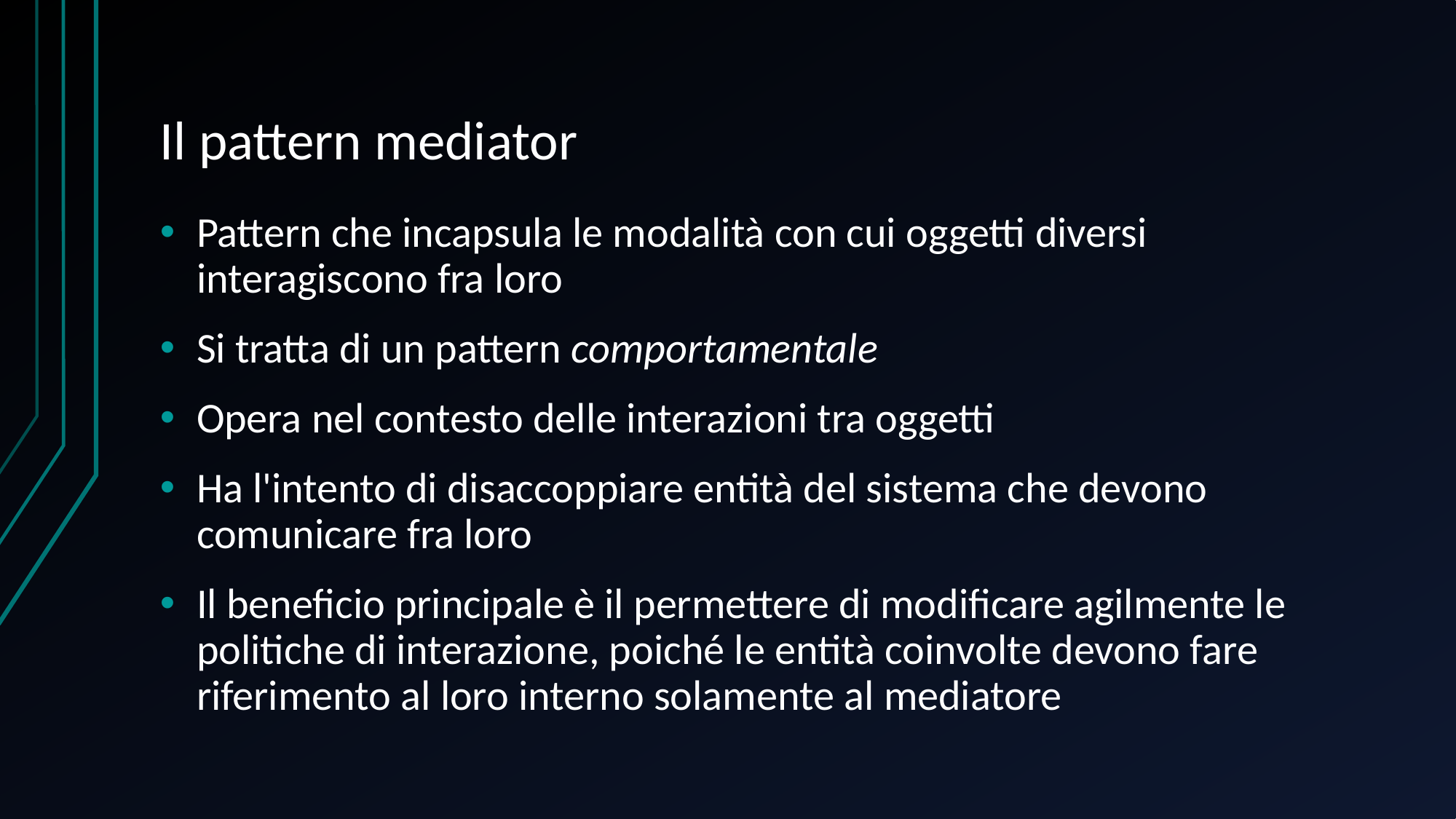

# Il pattern mediator
Pattern che incapsula le modalità con cui oggetti diversi interagiscono fra loro
Si tratta di un pattern comportamentale
Opera nel contesto delle interazioni tra oggetti
Ha l'intento di disaccoppiare entità del sistema che devono comunicare fra loro
Il beneficio principale è il permettere di modificare agilmente le politiche di interazione, poiché le entità coinvolte devono fare riferimento al loro interno solamente al mediatore